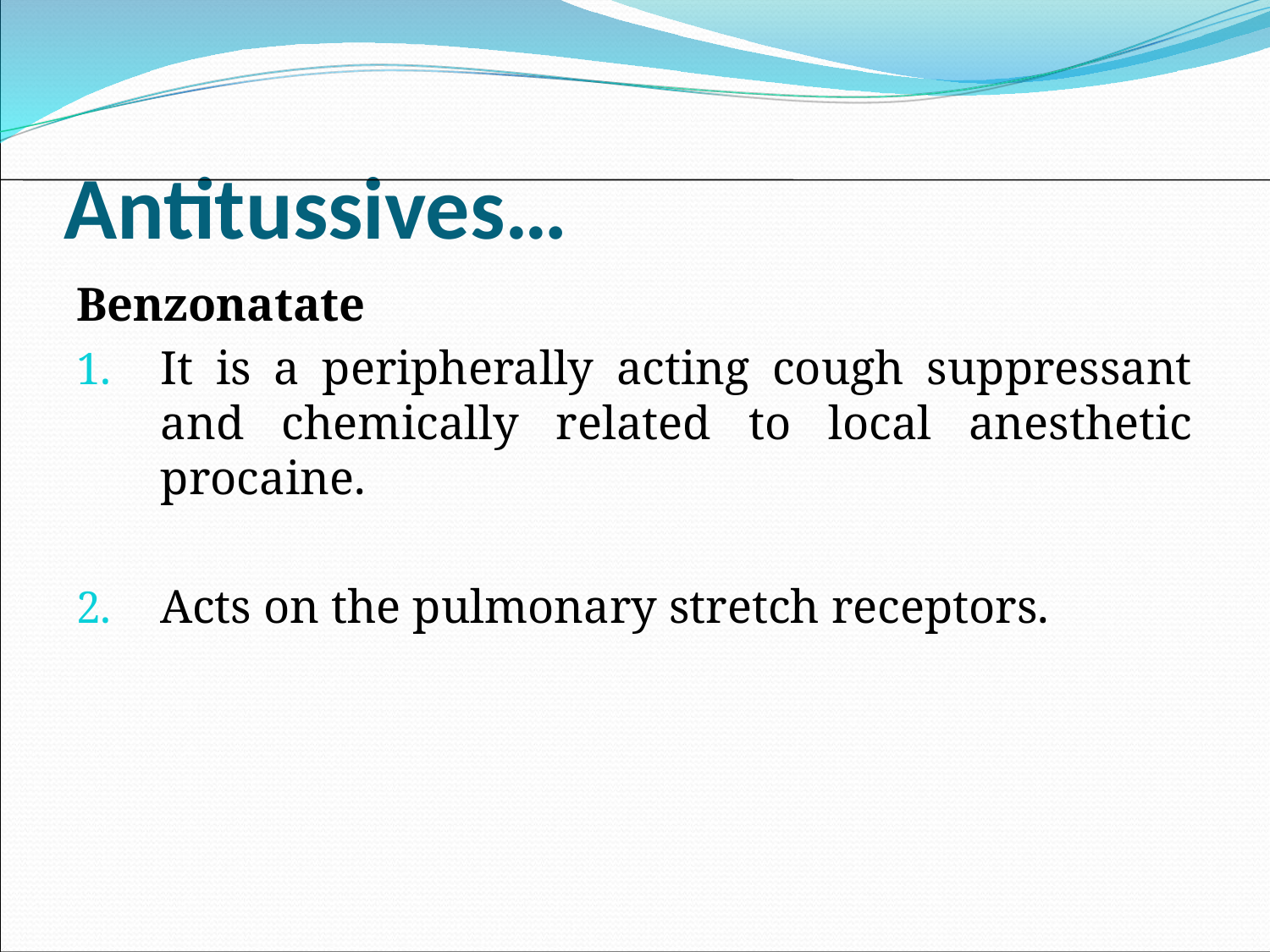

# Antitussives…

Benzonatate
It is a peripherally acting cough suppressant and chemically related to local anesthetic procaine.

Acts on the pulmonary stretch receptors.